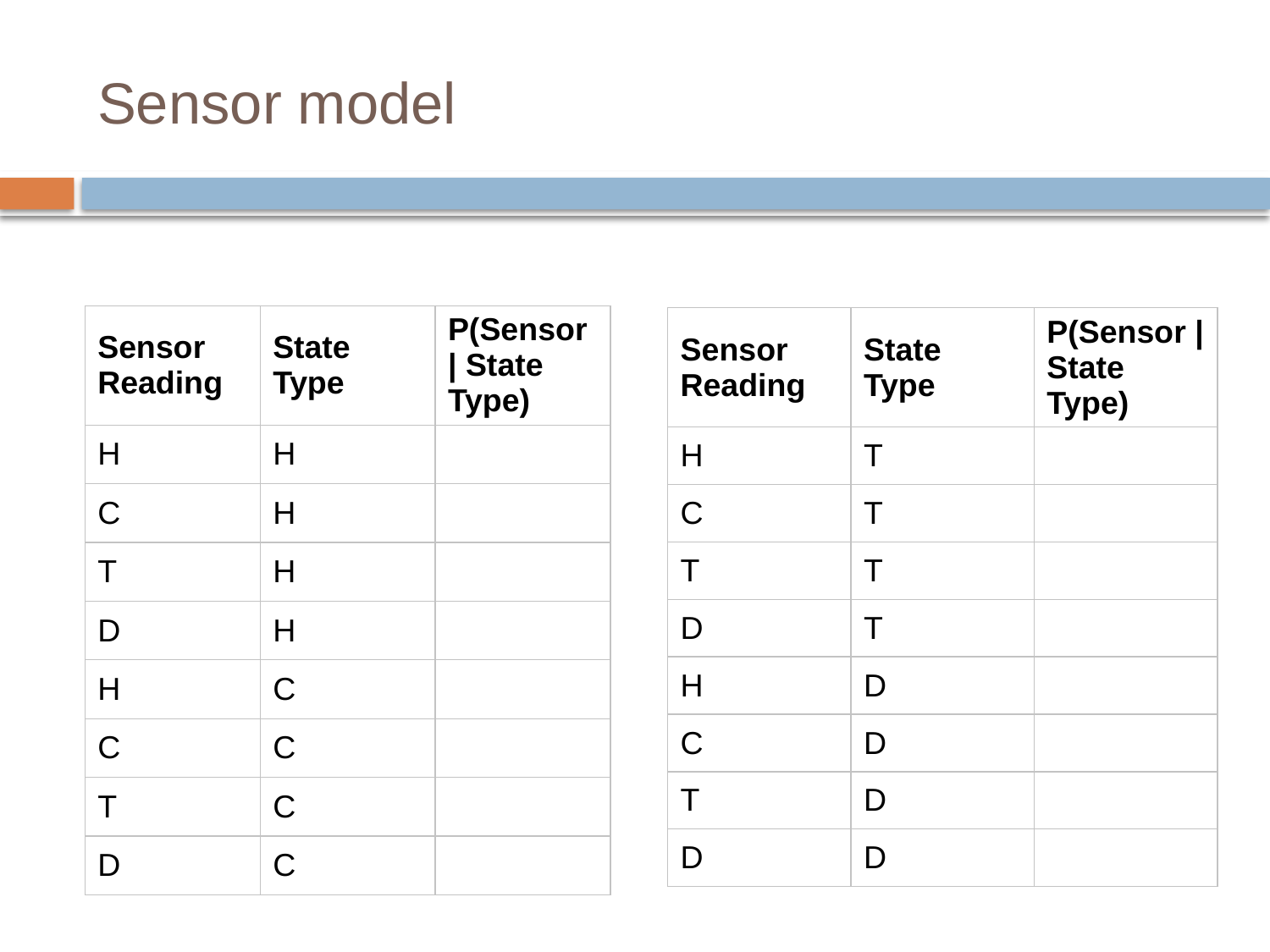

# Sensor model
| Sensor Reading | State Type | P(Sensor | State Type) |
| --- | --- | --- |
| H | H |  |
| C | H |  |
| T | H |  |
| D | H |  |
| H | C |  |
| C | C |  |
| T | C |  |
| D | C |  |
| Sensor Reading | State Type | P(Sensor | State Type) |
| --- | --- | --- |
| H | T |  |
| C | T |  |
| T | T |  |
| D | T |  |
| H | D |  |
| C | D |  |
| T | D |  |
| D | D |  |